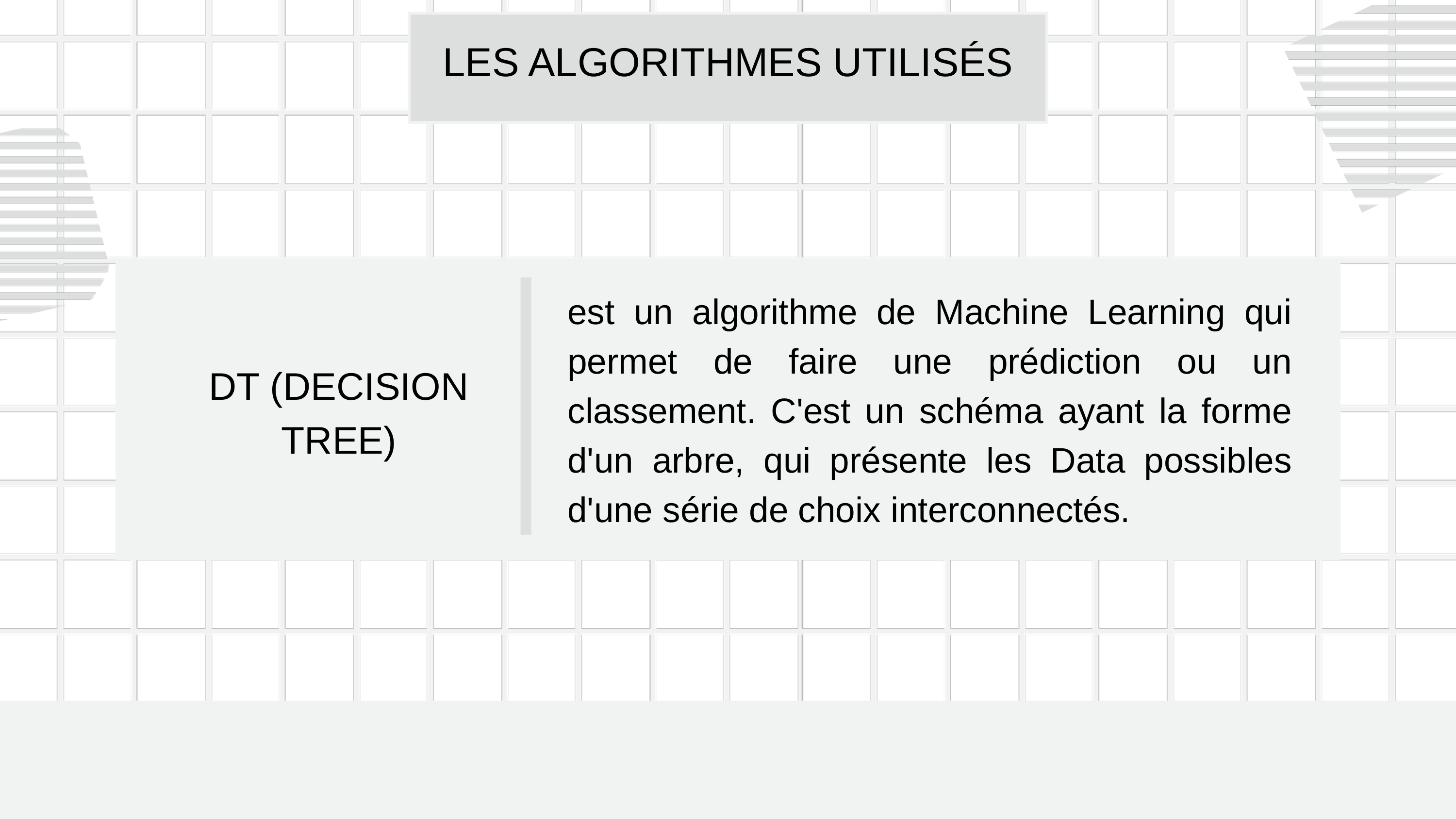

LES ALGORITHMES UTILISÉS

est un algorithme de Machine Learning qui permet de faire une prédiction ou un classement. C'est un schéma ayant la forme d'un arbre, qui présente les Data possibles d'une série de choix interconnectés.
DT (DECISION TREE)